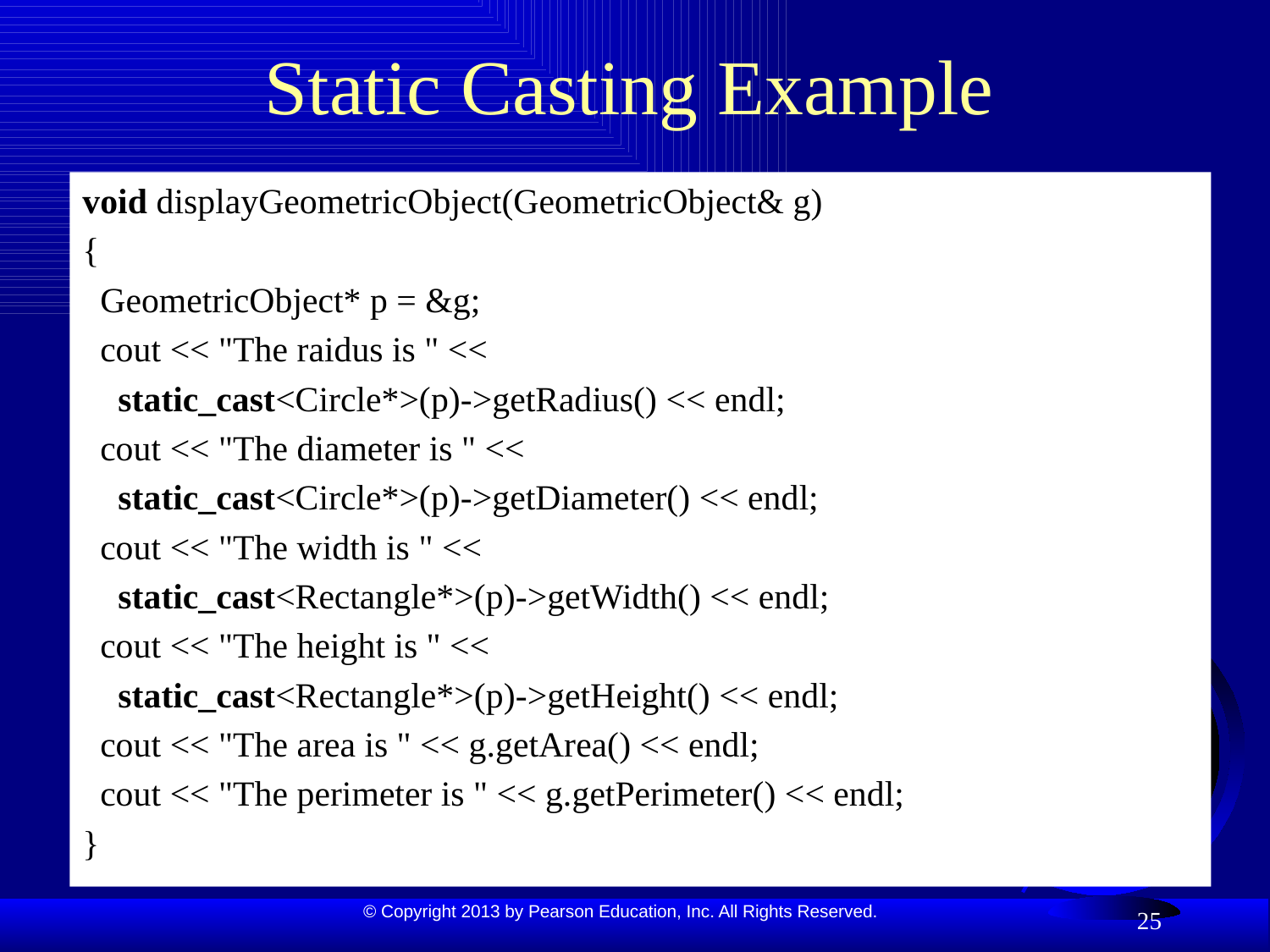

# Static Casting Example
void displayGeometricObject(GeometricObject& g)
{
  GeometricObject* p = &g;
  cout << "The raidus is " <<
    static_cast<Circle*>(p)->getRadius() << endl;
  cout << "The diameter is " <<
    static_cast<Circle*>(p)->getDiameter() << endl;
  cout << "The width is " <<
    static_cast<Rectangle*>(p)->getWidth() << endl;
  cout << "The height is " <<
    static_cast<Rectangle*>(p)->getHeight() << endl;
  cout << "The area is " << g.getArea() << endl;
  cout << "The perimeter is " << g.getPerimeter() << endl;
}

25